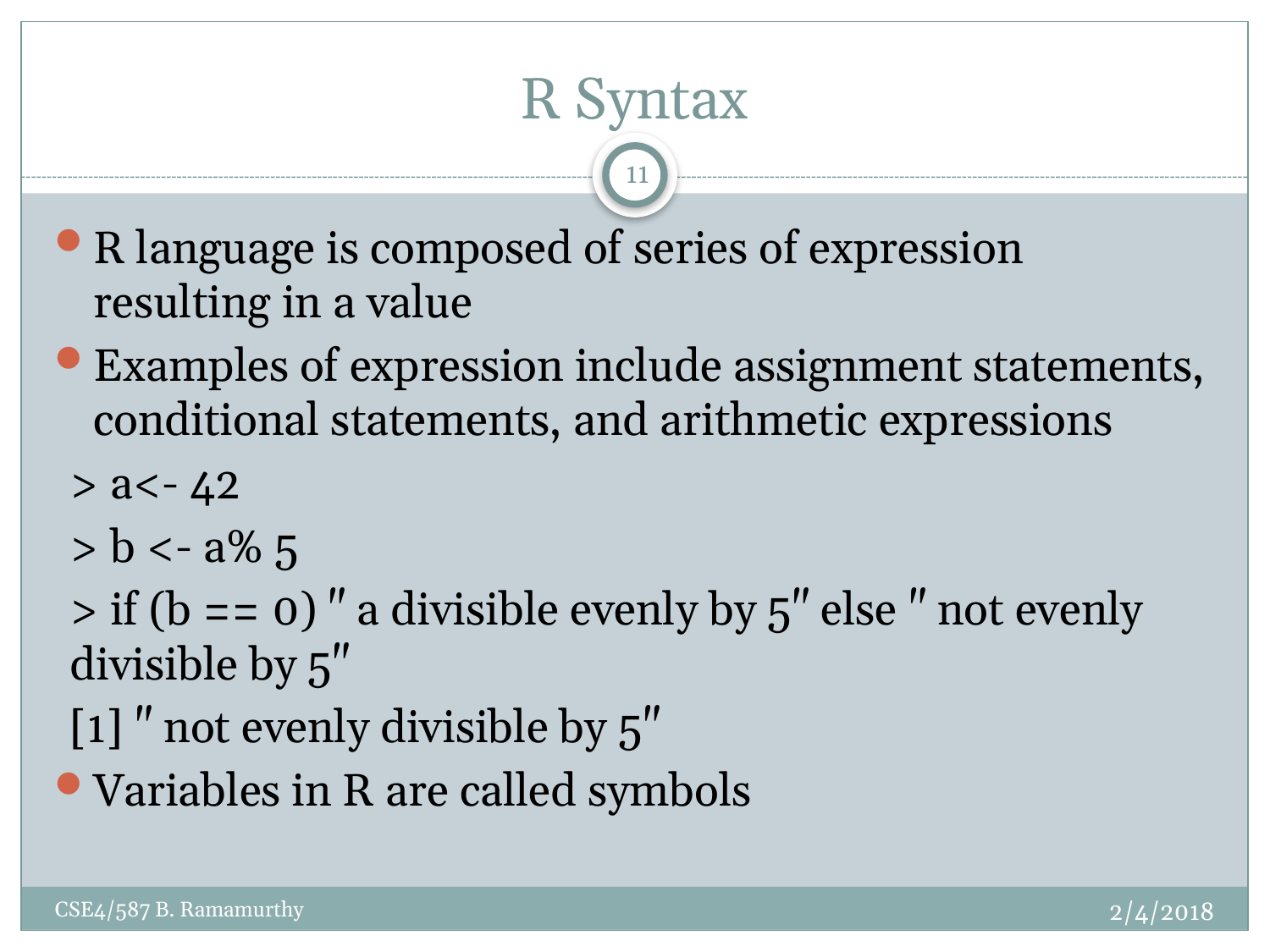

# R Syntax
11
R language is composed of series of expression resulting in a value
Examples of expression include assignment statements, conditional statements, and arithmetic expressions
> a<- 42
> b <- a% 5
> if (b == 0) " a divisible evenly by 5" else " not evenly divisible by 5"
[1] " not evenly divisible by 5"
Variables in R are called symbols
2/4/2018
CSE4/587 B. Ramamurthy